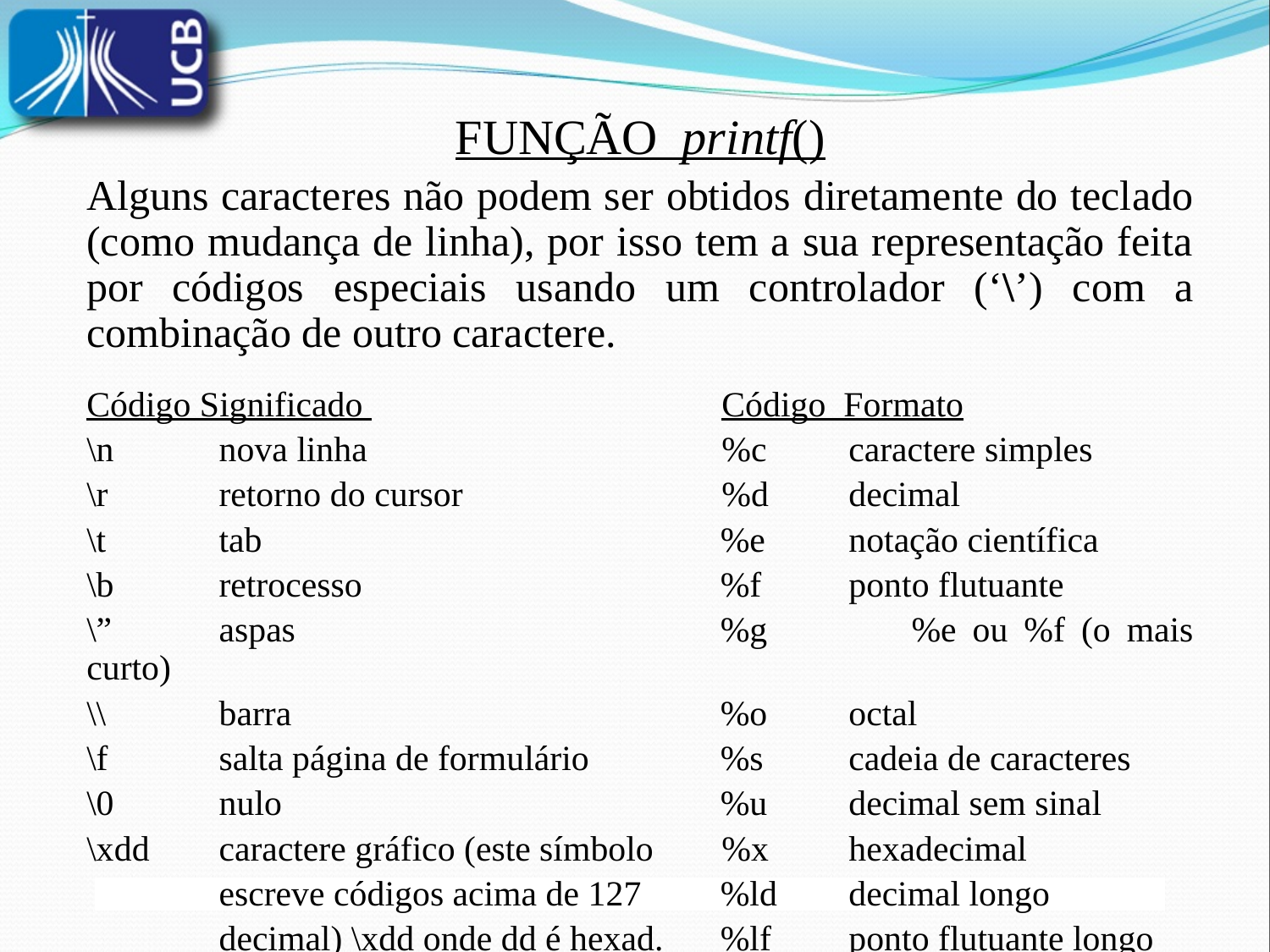

FUNÇÃO  printf()
Alguns caracteres não podem ser obtidos diretamente do teclado (como mudança de linha), por isso tem a sua representação feita por códigos especiais usando um controlador (‘\’) com a combinação de outro caractere.

Código Significado 		Código  Formato
\n	nova linha		%c	caractere simples
\r	retorno do cursor		%d	decimal
\t	tab	%e	notação científica
\b	retrocesso	%f	ponto flutuante
\”	aspas	%g         %e ou %f (o mais curto)
\\	barra	%o	octal
\f	salta página de formulário	%s	cadeia de caracteres
\0	nulo	%u	decimal sem sinal
\xdd	caractere gráfico (este símbolo		%x	hexadecimal
	escreve códigos acima de 127	%ld	decimal longo
	decimal) \xdd onde dd é hexad.	%lf	ponto flutuante longo